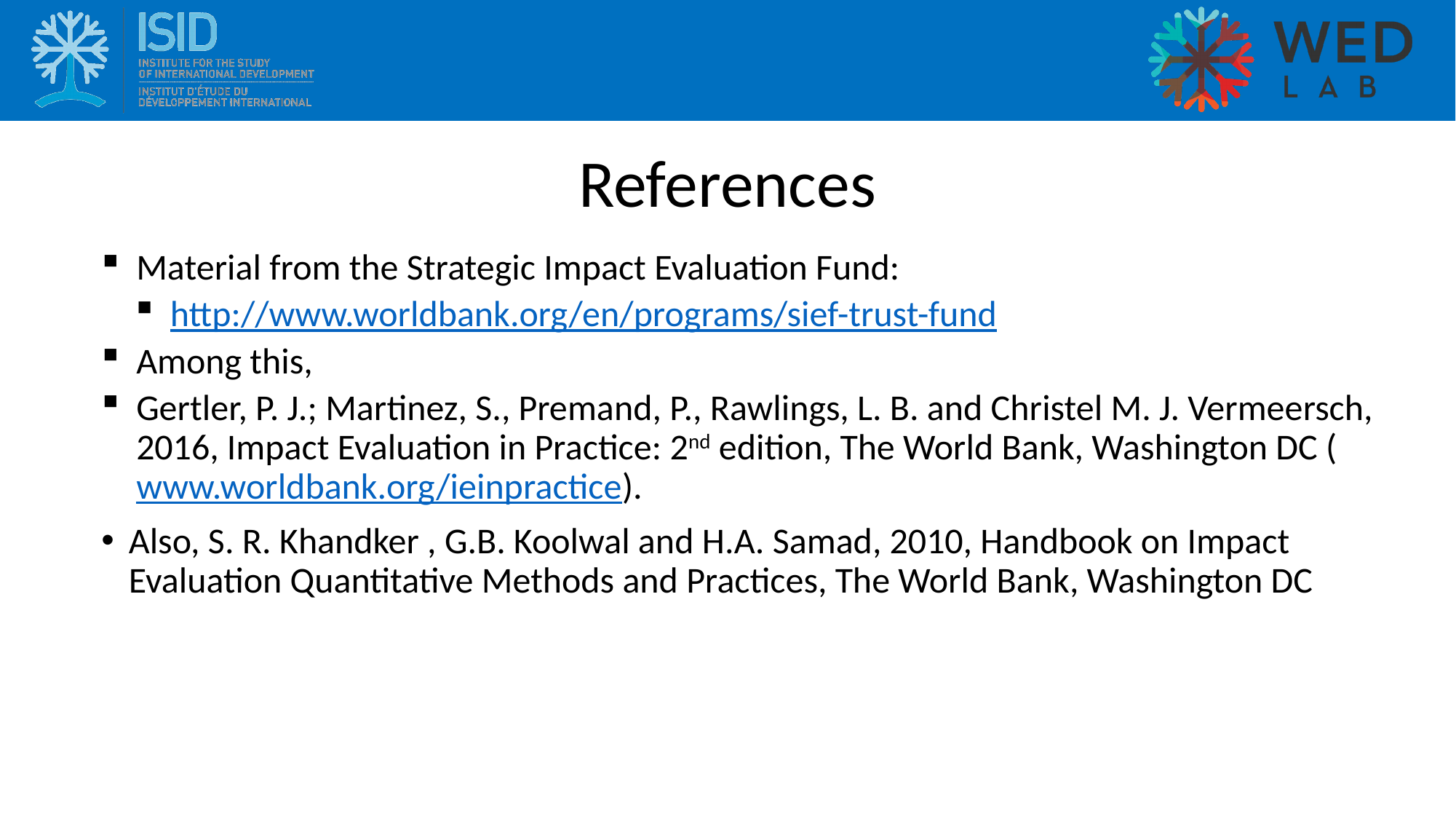

# References

Material from the Strategic Impact Evaluation Fund:
http://www.worldbank.org/en/programs/sief-trust-fund
Among this,
Gertler, P. J.; Martinez, S., Premand, P., Rawlings, L. B. and Christel M. J. Vermeersch, 2016, Impact Evaluation in Practice: 2nd edition, The World Bank, Washington DC (www.worldbank.org/ieinpractice).
Also, S. R. Khandker , G.B. Koolwal and H.A. Samad, 2010, Handbook on Impact Evaluation Quantitative Methods and Practices, The World Bank, Washington DC